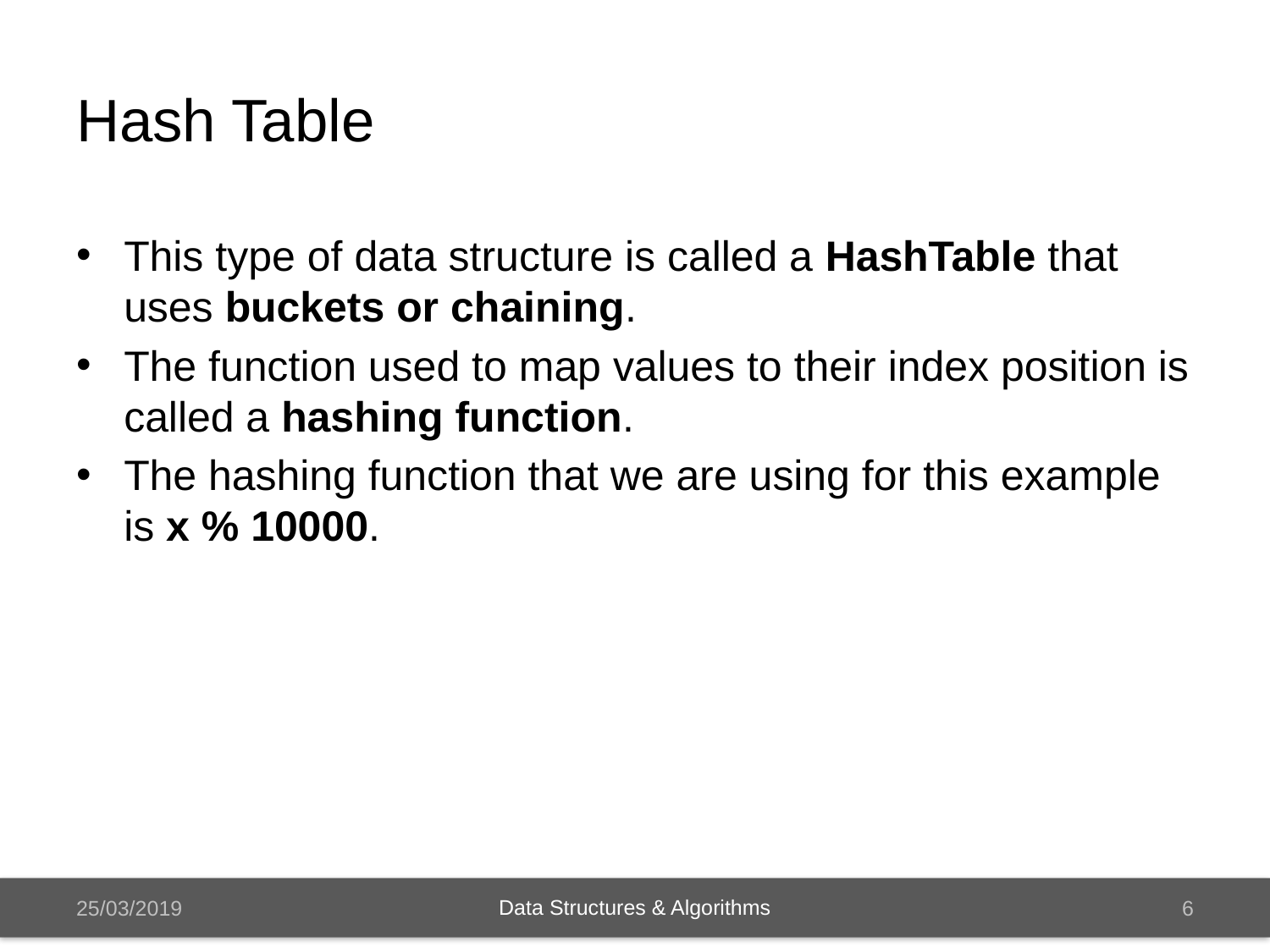

# Hash Table
This type of data structure is called a HashTable that uses buckets or chaining.
The function used to map values to their index position is called a hashing function.
The hashing function that we are using for this example is x % 10000.
25/03/2019
6